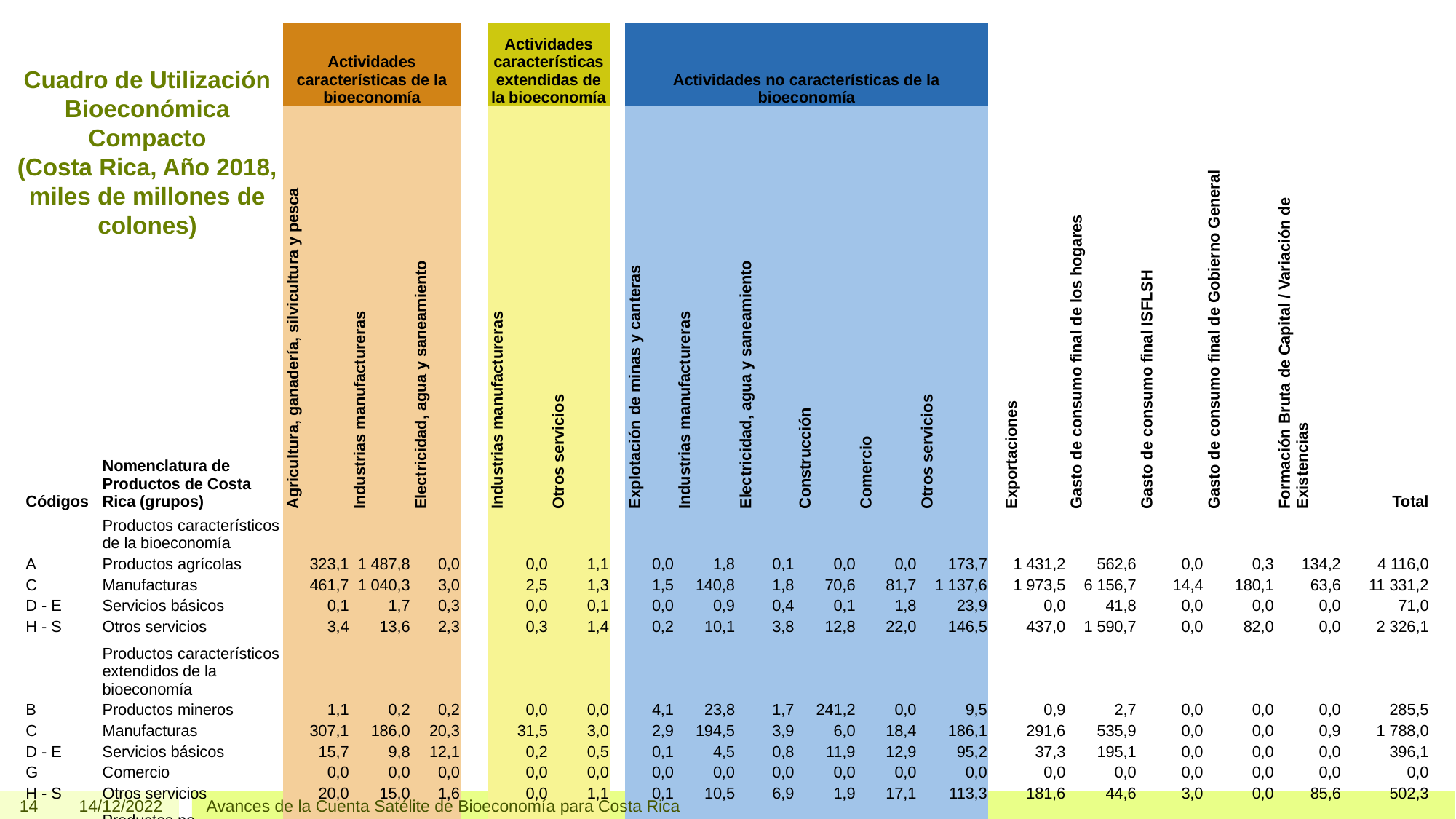

|  |  | Actividades características de la bioeconomía |  |  |  | Actividades características extendidas de la bioeconomía |  |  | Actividades no características de la bioeconomía |  |  |  |  |  |  |  |  |  |  |  |  |
| --- | --- | --- | --- | --- | --- | --- | --- | --- | --- | --- | --- | --- | --- | --- | --- | --- | --- | --- | --- | --- | --- |
| Códigos | Nomenclatura de Productos de Costa Rica (grupos) | Agricultura, ganadería, silvicultura y pesca | Industrias manufactureras | Electricidad, agua y saneamiento |  | Industrias manufactureras | Otros servicios |  | Explotación de minas y canteras | Industrias manufactureras | Electricidad, agua y saneamiento | Construcción | Comercio | Otros servicios |  | Exportaciones | Gasto de consumo final de los hogares | Gasto de consumo final ISFLSH | Gasto de consumo final de Gobierno General | Formación Bruta de Capital / Variación de Existencias | Total |
|  | Productos característicos de la bioeconomía |  |  |  |  |  |  |  |  |  |  |  |  |  |  |  |  |  |  |  |  |
| A | Productos agrícolas | 323,1 | 1 487,8 | 0,0 |  | 0,0 | 1,1 |  | 0,0 | 1,8 | 0,1 | 0,0 | 0,0 | 173,7 |  | 1 431,2 | 562,6 | 0,0 | 0,3 | 134,2 | 4 116,0 |
| C | Manufacturas | 461,7 | 1 040,3 | 3,0 |  | 2,5 | 1,3 |  | 1,5 | 140,8 | 1,8 | 70,6 | 81,7 | 1 137,6 |  | 1 973,5 | 6 156,7 | 14,4 | 180,1 | 63,6 | 11 331,2 |
| D - E | Servicios básicos | 0,1 | 1,7 | 0,3 |  | 0,0 | 0,1 |  | 0,0 | 0,9 | 0,4 | 0,1 | 1,8 | 23,9 |  | 0,0 | 41,8 | 0,0 | 0,0 | 0,0 | 71,0 |
| H - S | Otros servicios | 3,4 | 13,6 | 2,3 |  | 0,3 | 1,4 |  | 0,2 | 10,1 | 3,8 | 12,8 | 22,0 | 146,5 |  | 437,0 | 1 590,7 | 0,0 | 82,0 | 0,0 | 2 326,1 |
|  | Productos característicos extendidos de la bioeconomía |  |  |  |  |  |  |  |  |  |  |  |  |  |  |  |  |  |  |  |  |
| B | Productos mineros | 1,1 | 0,2 | 0,2 |  | 0,0 | 0,0 |  | 4,1 | 23,8 | 1,7 | 241,2 | 0,0 | 9,5 |  | 0,9 | 2,7 | 0,0 | 0,0 | 0,0 | 285,5 |
| C | Manufacturas | 307,1 | 186,0 | 20,3 |  | 31,5 | 3,0 |  | 2,9 | 194,5 | 3,9 | 6,0 | 18,4 | 186,1 |  | 291,6 | 535,9 | 0,0 | 0,0 | 0,9 | 1 788,0 |
| D - E | Servicios básicos | 15,7 | 9,8 | 12,1 |  | 0,2 | 0,5 |  | 0,1 | 4,5 | 0,8 | 11,9 | 12,9 | 95,2 |  | 37,3 | 195,1 | 0,0 | 0,0 | 0,0 | 396,1 |
| G | Comercio | 0,0 | 0,0 | 0,0 |  | 0,0 | 0,0 |  | 0,0 | 0,0 | 0,0 | 0,0 | 0,0 | 0,0 |  | 0,0 | 0,0 | 0,0 | 0,0 | 0,0 | 0,0 |
| H - S | Otros servicios | 20,0 | 15,0 | 1,6 |  | 0,0 | 1,1 |  | 0,1 | 10,5 | 6,9 | 1,9 | 17,1 | 113,3 |  | 181,6 | 44,6 | 3,0 | 0,0 | 85,6 | 502,3 |
|  | Productos no característicos de la bioeconomía |  |  |  |  |  |  |  |  |  |  |  |  |  |  |  |  |  |  |  |  |
| B | Productos mineros | 1,1 | 2,5 | 0,0 |  | 0,0 | 0,0 |  | 4,5 | 7,2 | 0,0 | 30,1 | 0,0 | 2,1 |  | 4,0 | 0,0 | 0,0 | 0,0 | 3,2 | 54,9 |
| C | Manufacturas | 239,5 | 635,9 | 25,4 |  | 4,1 | 18,1 |  | 47,6 | 1 722,0 | 46,5 | 1 605,9 | 163,9 | 1 495,0 |  | 3 281,3 | 2 574,2 | 0,0 | 6,3 | 2 350,6 | 14 216,1 |
| D - E | Servicios básicos | 35,2 | 95,8 | 16,6 |  | 2,3 | 3,0 |  | 5,4 | 82,3 | 66,4 | 12,3 | 75,2 | 297,9 |  | 11,0 | 352,0 | 0,0 | 0,0 | 0,0 | 1 055,5 |
| F | Construcción | 3,9 | 23,7 | 7,7 |  | 0,5 | 2,2 |  | 2,3 | 21,0 | 16,7 | 492,2 | 53,9 | 377,4 |  | 1,0 | 45,4 | 0,0 | 0,0 | 3 616,7 | 4 664,6 |
| H - S | Otros servicios | 272,3 | 630,4 | 54,8 |  | 5,5 | 47,2 |  | 38,7 | 718,2 | 204,5 | 578,9 | 1 343,9 | 6 241,5 |  | 4 500,4 | 10 869,1 | 386,5 | 5 564,1 | 361,1 | 31 817,1 |
|  | Total | 1 684,1 | 4 142,9 | 144,4 |  | 46,9 | 79,1 |  | 107,5 | 2 937,6 | 353,5 | 3 064,0 | 1 790,7 | 10 299,6 |  | 12 150,8 | 22 970,7 | 403,8 | 5 832,8 | 6 615,9 | 72 624,4 |
Cuadro de Utilización Bioeconómica Compacto
(Costa Rica, Año 2018, miles de millones de colones)
14
14/12/2022
Avances de la Cuenta Satélite de Bioeconomía para Costa Rica